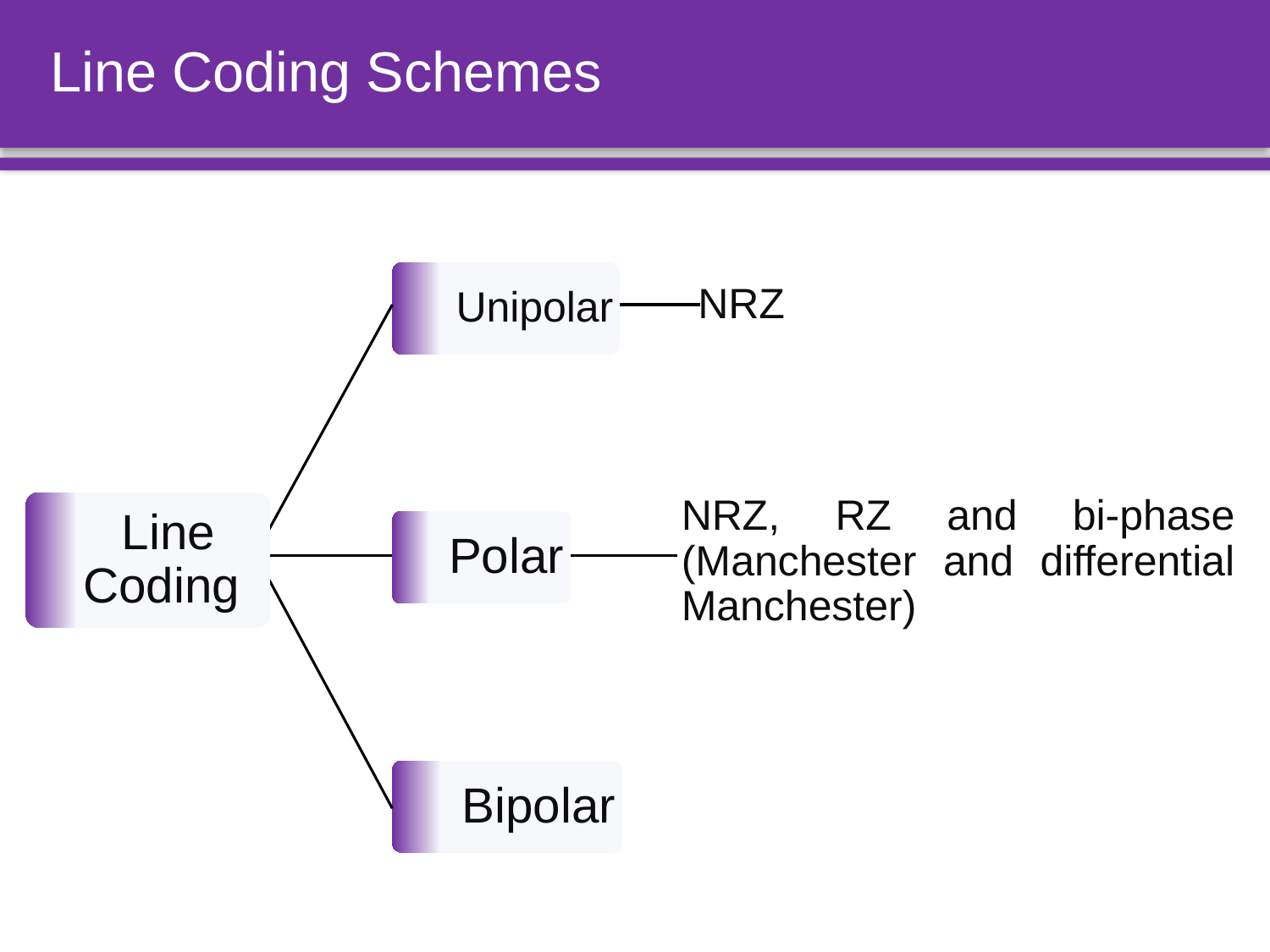

# Line Coding Schemes
NRZ
Unipolar
   Line
  Coding
Polar
NRZ, RZ and bi-phase (Manchester and differential Manchester)
Bipolar